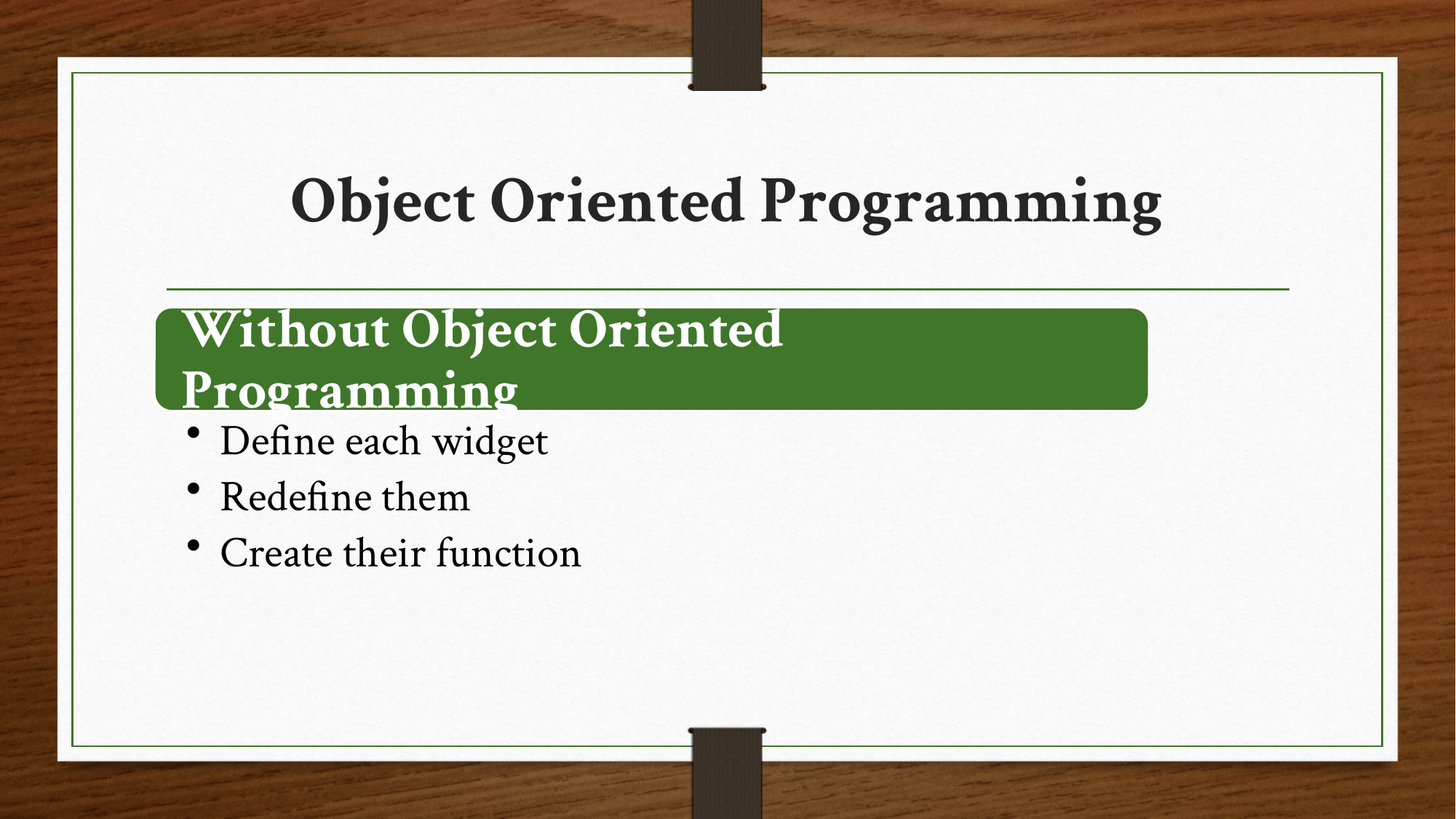

# Object Oriented Programming
Without Object Oriented Programming
Define each widget
Redefine them
Create their function